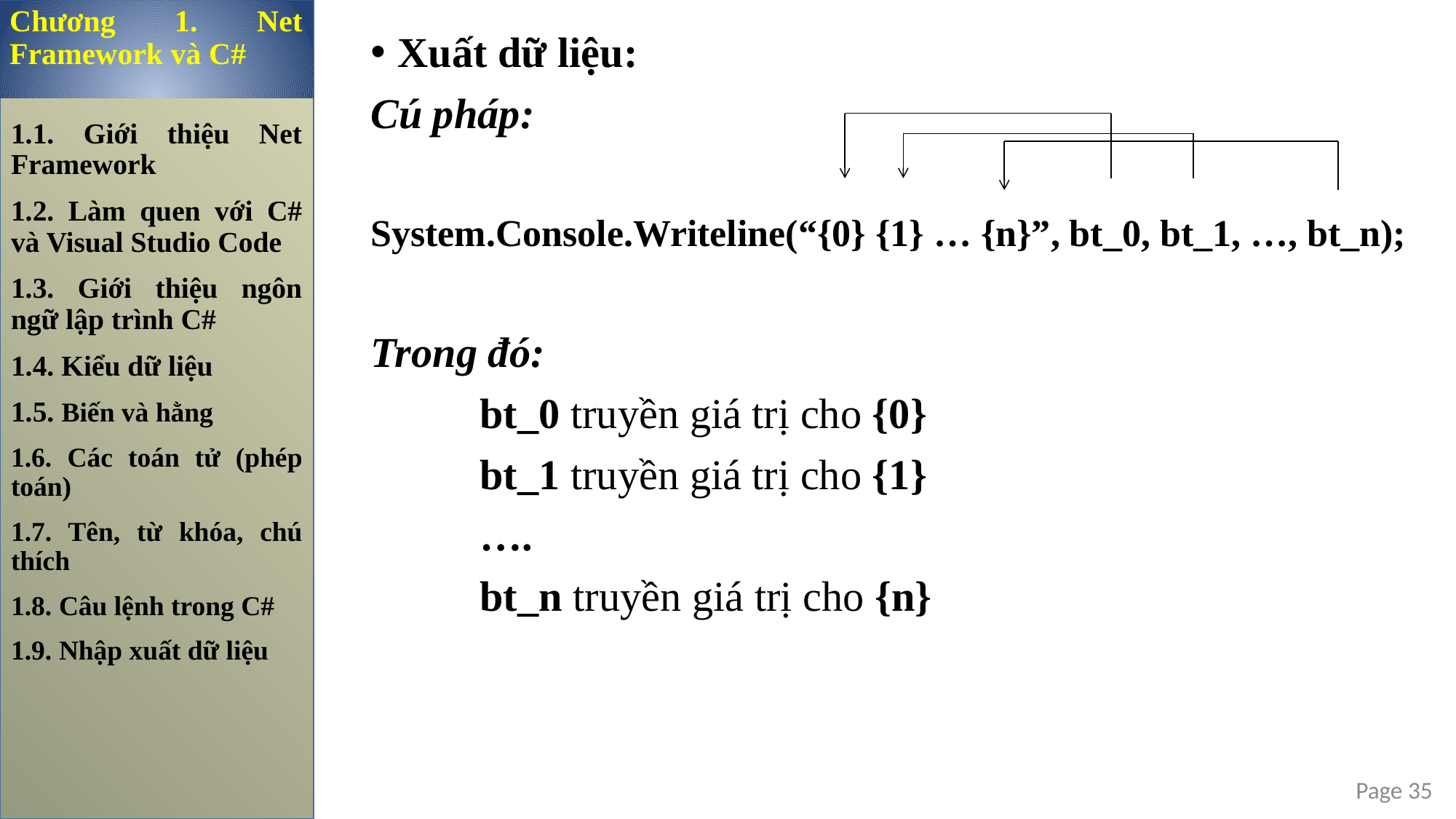

Chương 1. Net Framework và C#
Xuất dữ liệu:
Cú pháp:

System.Console.Writeline(“{0} {1} … {n}”, bt_0, bt_1, …, bt_n);

Trong đó:
	bt_0 truyền giá trị cho {0}
	bt_1 truyền giá trị cho {1}
	….
	bt_n truyền giá trị cho {n}
1.1. Giới thiệu Net Framework
1.2. Làm quen với C# và Visual Studio Code
1.3. Giới thiệu ngôn ngữ lập trình C#
1.4. Kiểu dữ liệu
1.5. Biến và hằng
1.6. Các toán tử (phép toán)
1.7. Tên, từ khóa, chú thích
1.8. Câu lệnh trong C#
1.9. Nhập xuất dữ liệu
Page 35